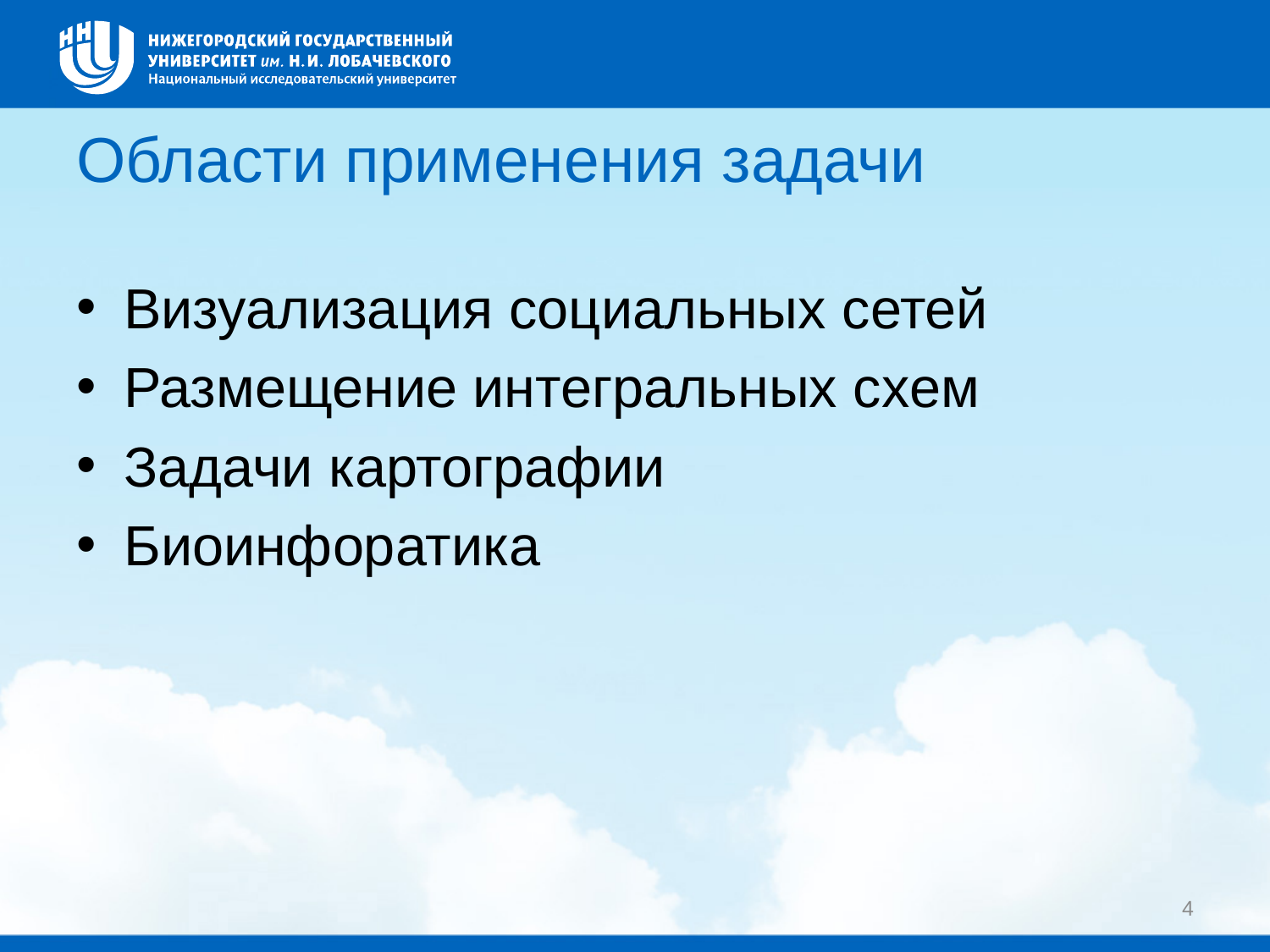

# Области применения задачи
Визуализация социальных сетей
Размещение интегральных схем
Задачи картографии
Биоинфоратика
4